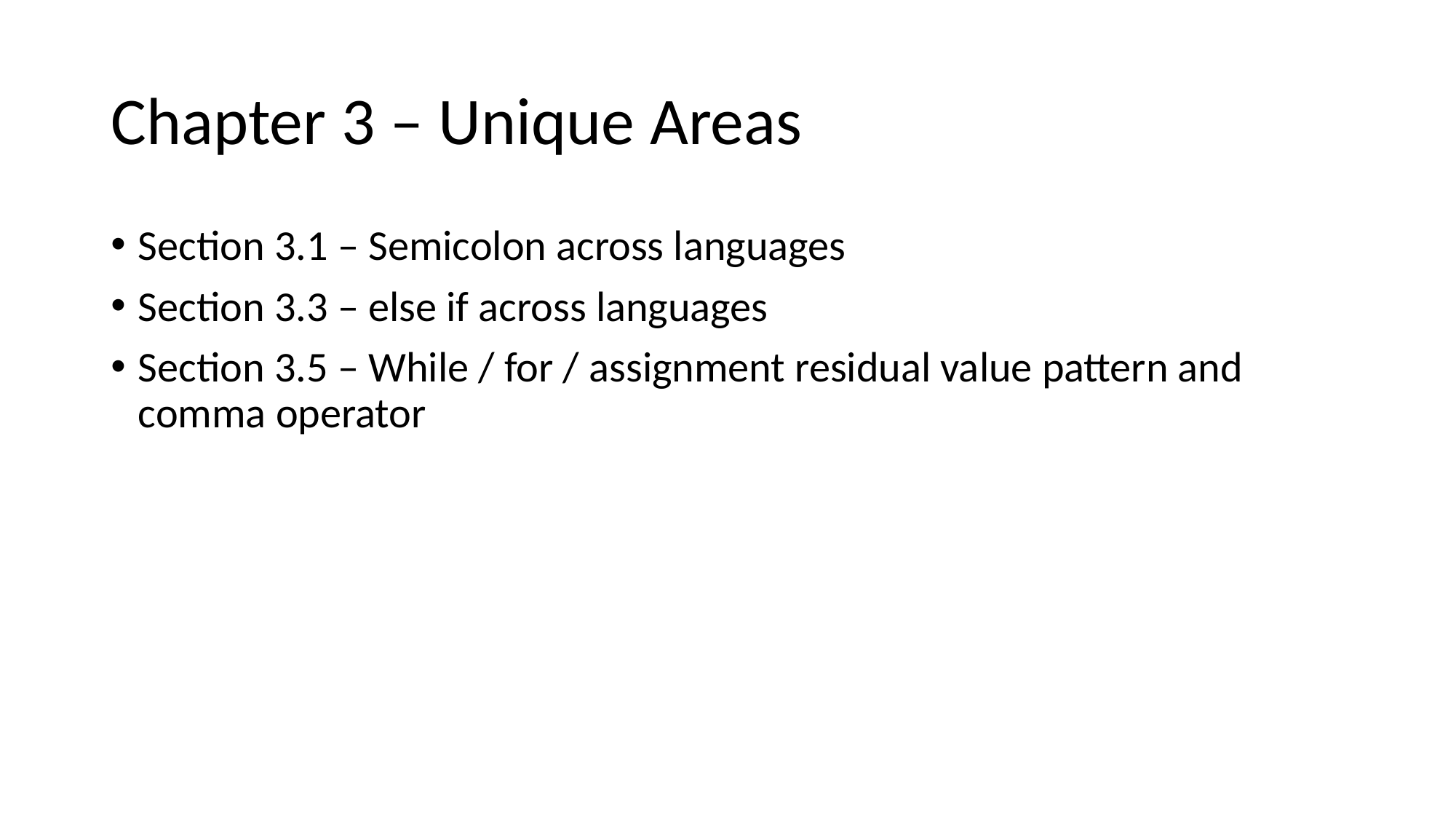

# Chapter 3 – Unique Areas
Section 3.1 – Semicolon across languages
Section 3.3 – else if across languages
Section 3.5 – While / for / assignment residual value pattern and comma operator